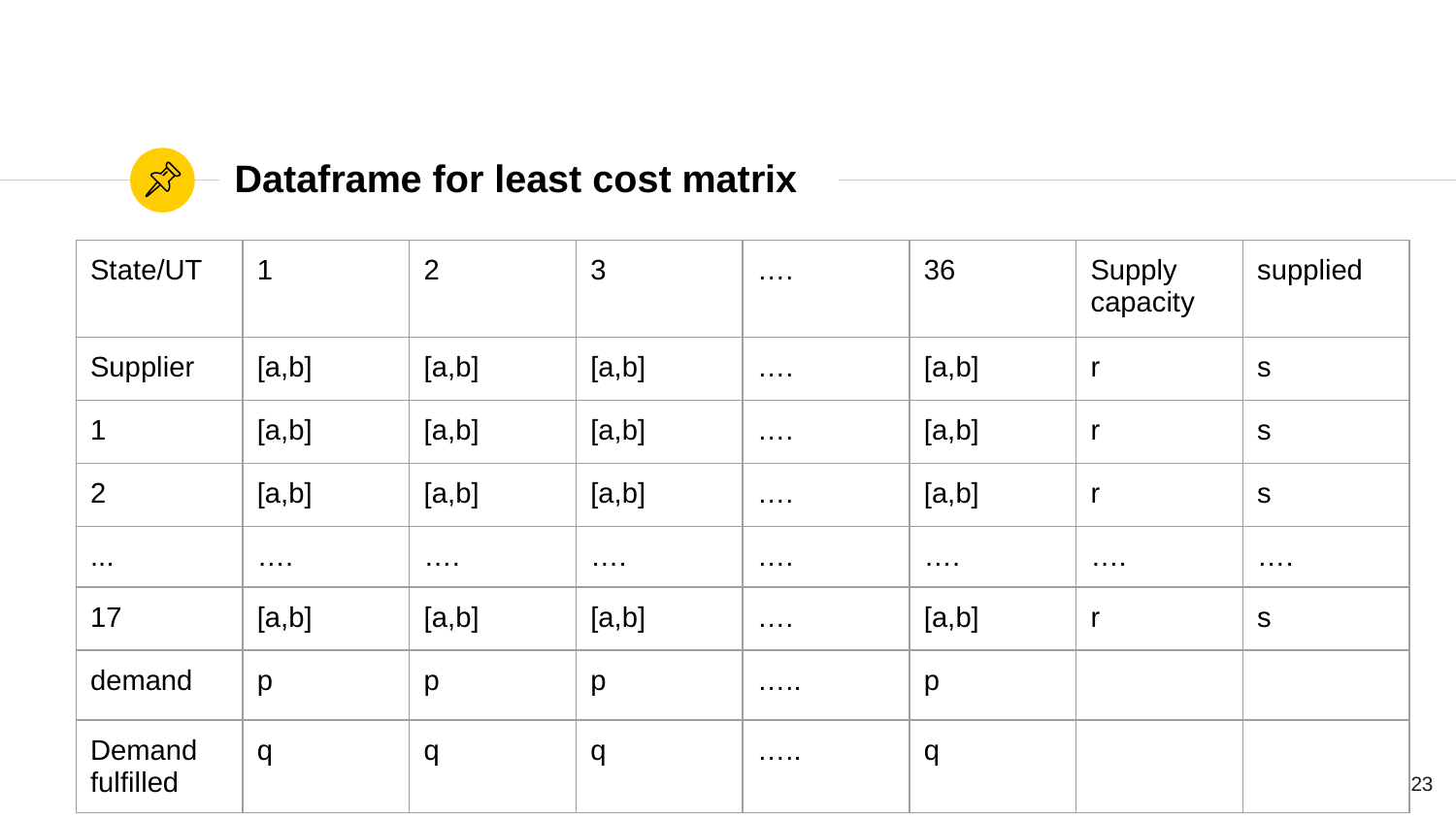

# Dataframe for least cost matrix

| State/UT | 1 | 2 | 3 | …. | 36 | Supply capacity | supplied |
| --- | --- | --- | --- | --- | --- | --- | --- |
| Supplier | [a,b] | [a,b] | [a,b] | …. | [a,b] | r | s |
| 1 | [a,b] | [a,b] | [a,b] | …. | [a,b] | r | s |
| 2 | [a,b] | [a,b] | [a,b] | …. | [a,b] | r | s |
| ... | …. | …. | …. | …. | …. | …. | …. |
| 17 | [a,b] | [a,b] | [a,b] | …. | [a,b] | r | s |
| demand | p | p | p | ….. | p |  |  |
| Demand fulfilled | q | q | q | ….. | q |  |  |

23